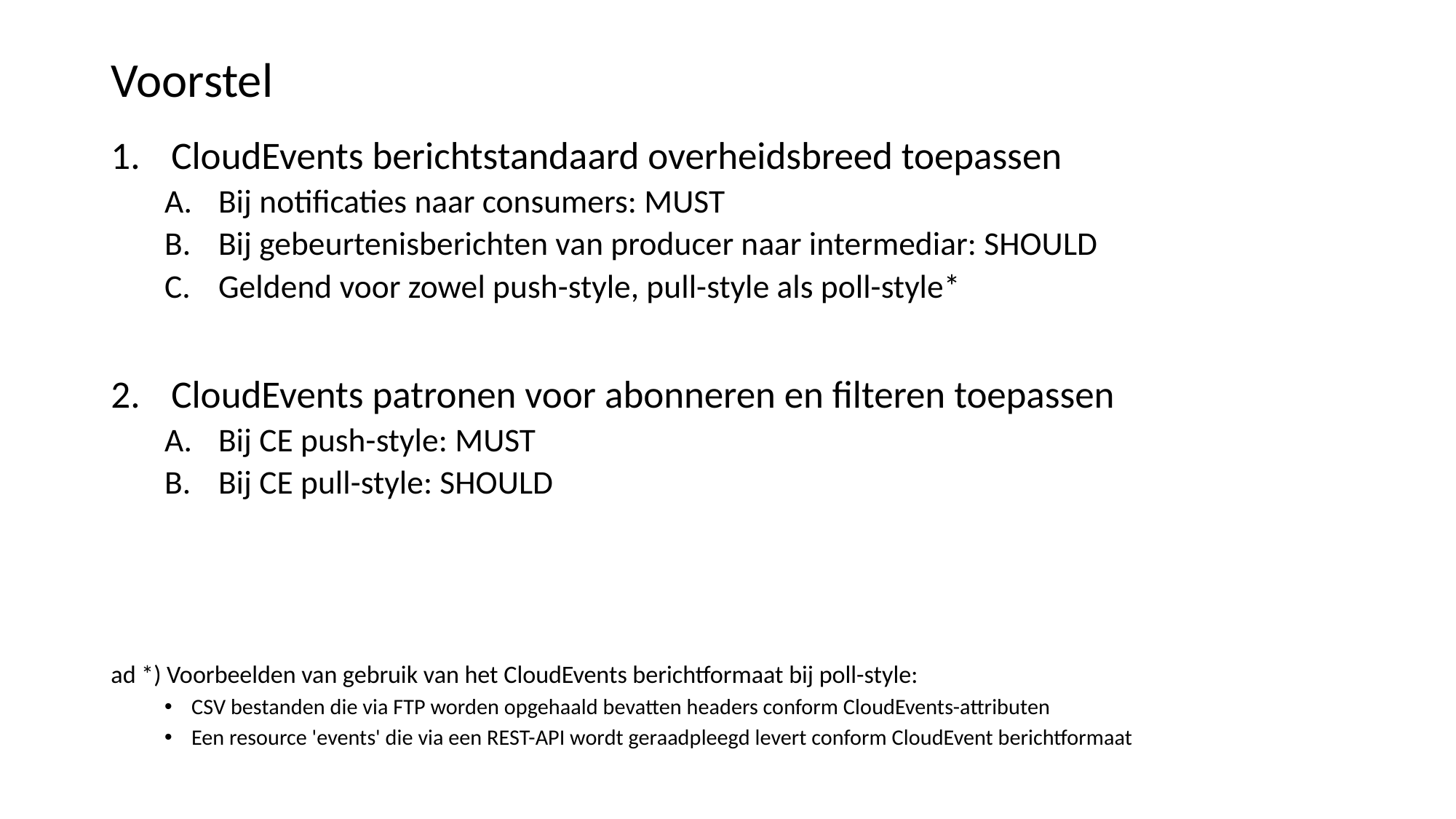

# Voorstel
CloudEvents berichtstandaard overheidsbreed toepassen
Bij notificaties naar consumers: MUST
Bij gebeurtenisberichten van producer naar intermediar: SHOULD
Geldend voor zowel push-style, pull-style als poll-style*

CloudEvents patronen voor abonneren en filteren toepassen
Bij CE push-style: MUST
Bij CE pull-style: SHOULD

ad *) Voorbeelden van gebruik van het CloudEvents berichtformaat bij poll-style:
CSV bestanden die via FTP worden opgehaald bevatten headers conform CloudEvents-attributen
Een resource 'events' die via een REST-API wordt geraadpleegd levert conform CloudEvent berichtformaat